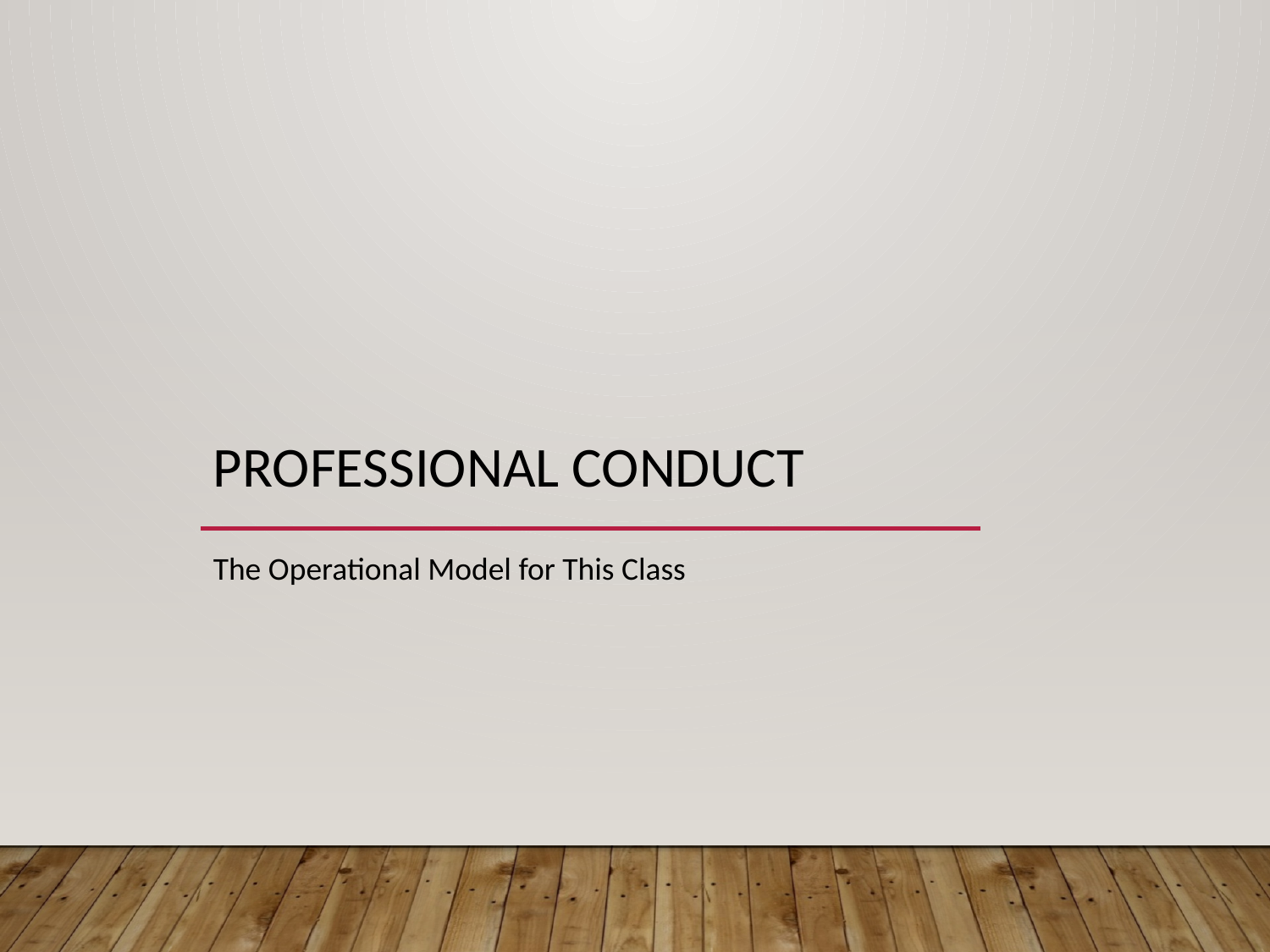

# Professional Conduct
The Operational Model for This Class